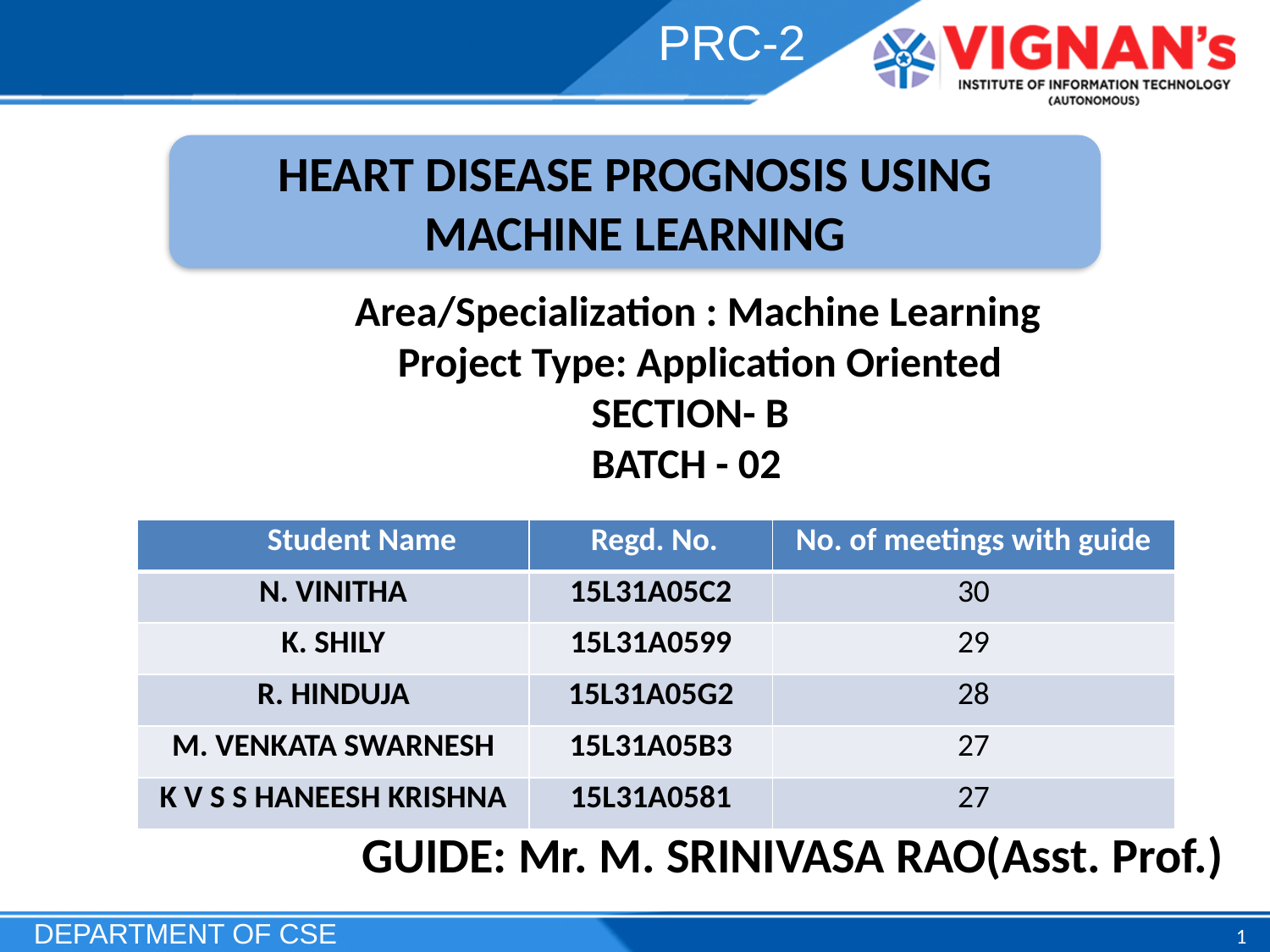

PRC-2
HEART DISEASE PROGNOSIS USING MACHINE LEARNING

		  Area/Specialization : Machine Learning
		      Project Type: Application Oriented
			             SECTION- B
			             BATCH - 02
| Student Name | Regd. No. | No. of meetings with guide |
| --- | --- | --- |
| N. VINITHA | 15L31A05C2 | 30 |
| K. SHILY | 15L31A0599 | 29 |
| R. HINDUJA | 15L31A05G2 | 28 |
| M. VENKATA SWARNESH | 15L31A05B3 | 27 |
| K V S S HANEESH KRISHNA | 15L31A0581 | 27 |
GUIDE: Mr. M. SRINIVASA RAO(Asst. Prof.)
DEPARTMENT OF CSE
1